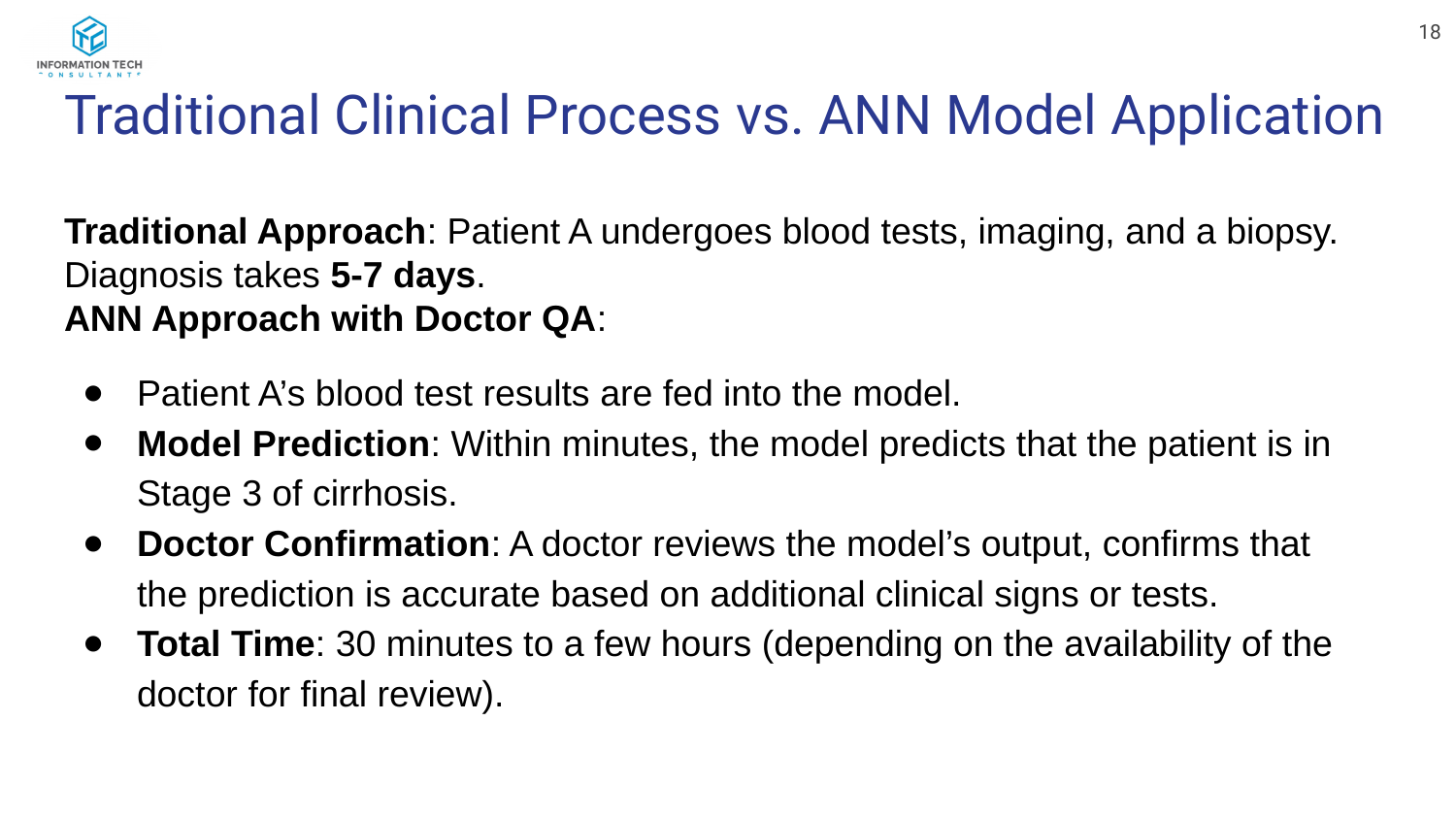

18
# Traditional Clinical Process vs. ANN Model Application
Traditional Approach: Patient A undergoes blood tests, imaging, and a biopsy. Diagnosis takes 5-7 days.
ANN Approach with Doctor QA:
Patient A’s blood test results are fed into the model.
Model Prediction: Within minutes, the model predicts that the patient is in Stage 3 of cirrhosis.
Doctor Confirmation: A doctor reviews the model’s output, confirms that the prediction is accurate based on additional clinical signs or tests.
Total Time: 30 minutes to a few hours (depending on the availability of the doctor for final review).